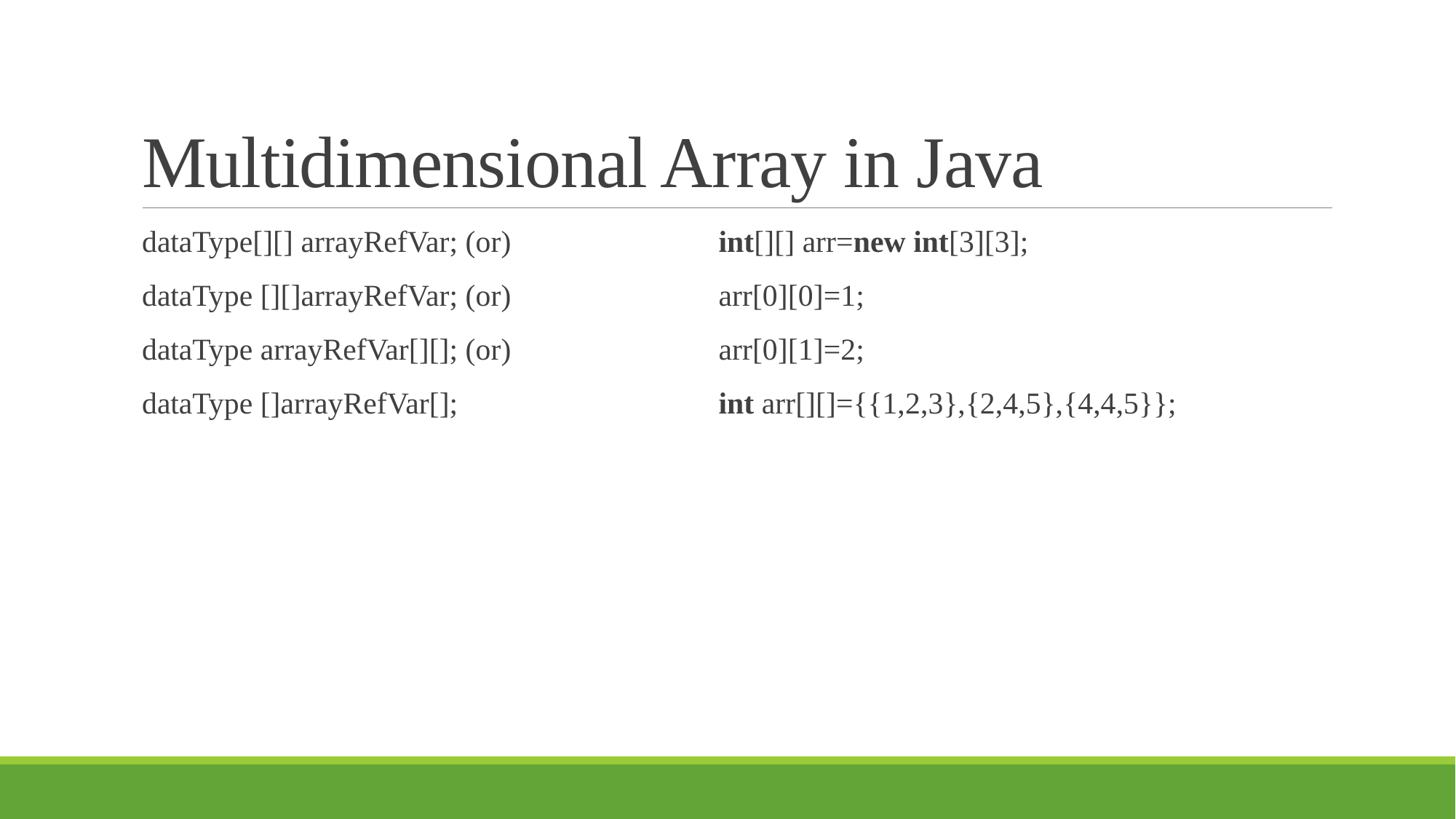

# Multidimensional Array in Java
dataType[][] arrayRefVar; (or)
dataType [][]arrayRefVar; (or)
dataType arrayRefVar[][]; (or)
dataType []arrayRefVar[];
int[][] arr=new int[3][3];
arr[0][0]=1;
arr[0][1]=2;
int arr[][]={{1,2,3},{2,4,5},{4,4,5}};